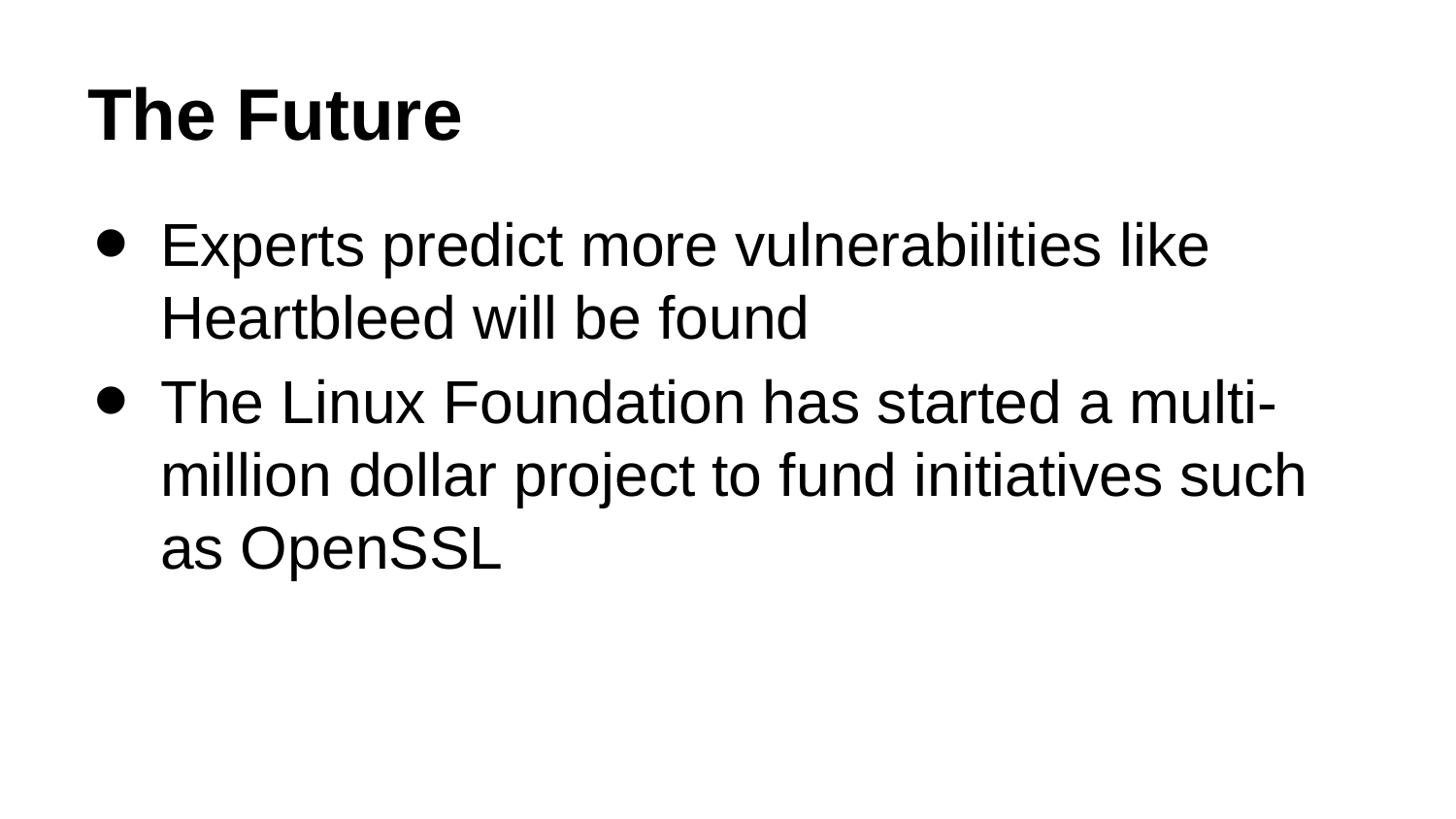

# The Future
Experts predict more vulnerabilities like Heartbleed will be found
The Linux Foundation has started a multi-million dollar project to fund initiatives such as OpenSSL